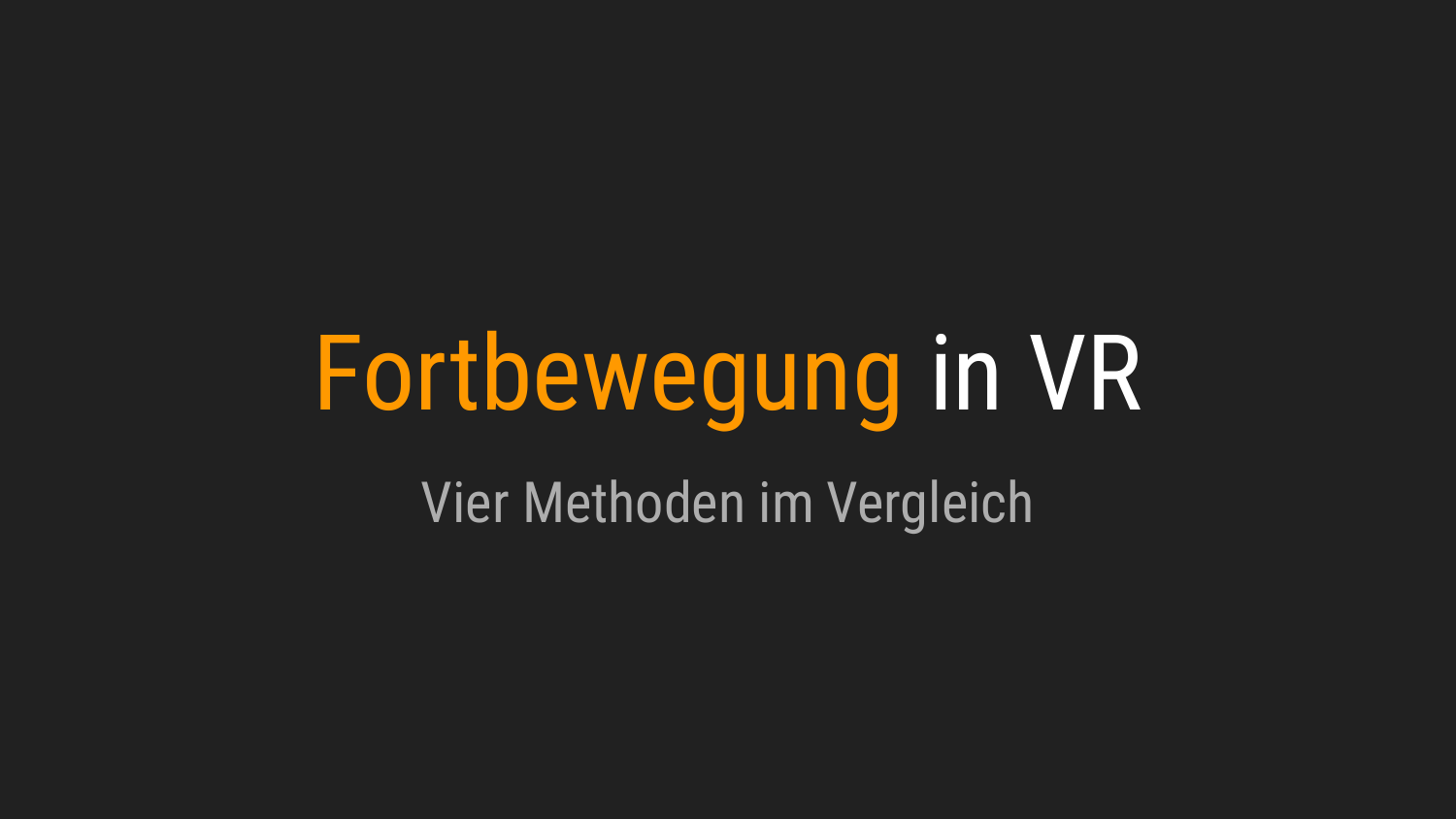

# Fortbewegung in VR
Vier Methoden im Vergleich